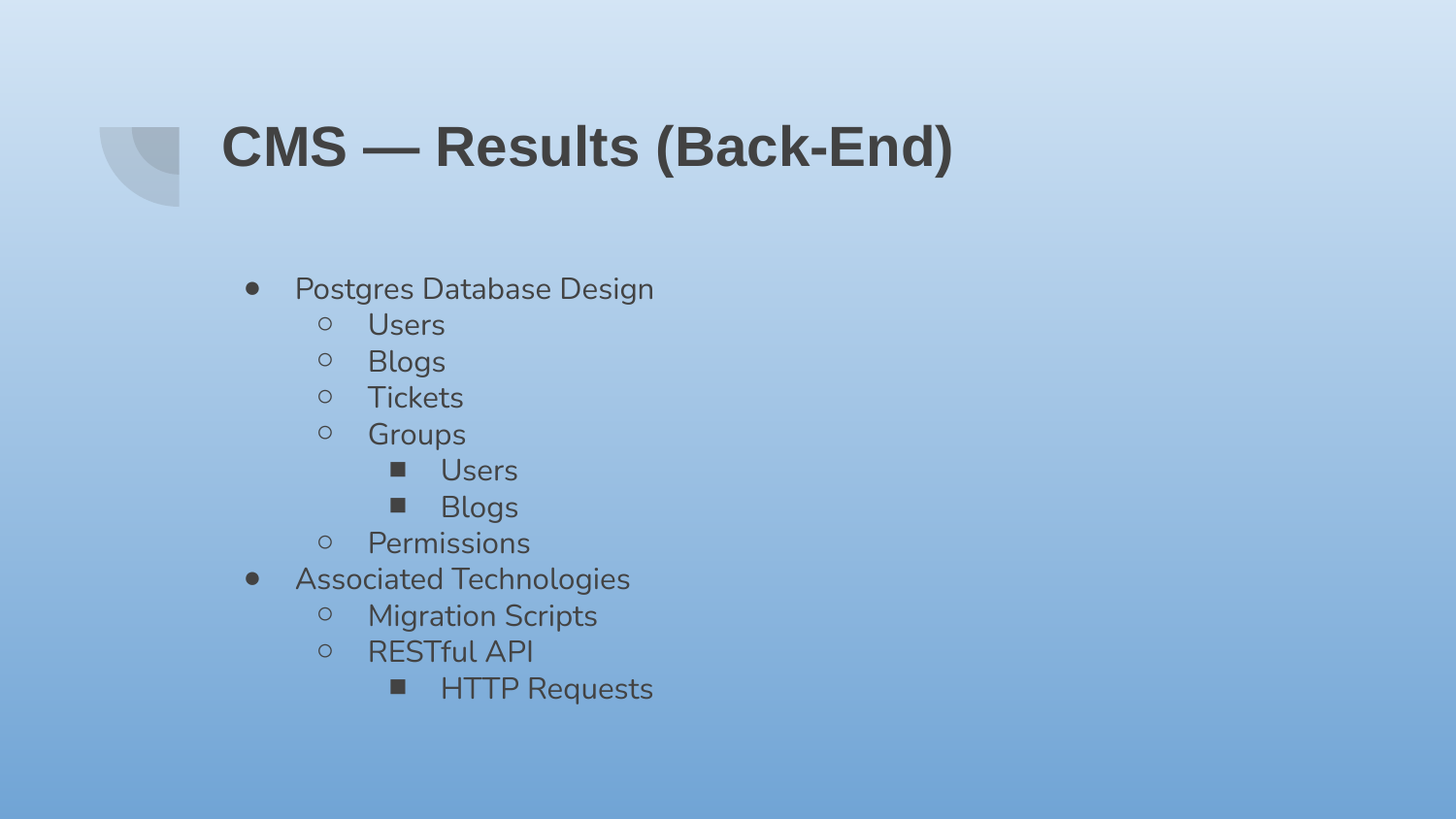

# CMS — Results (Back-End)
Postgres Database Design
Users
Blogs
Tickets
Groups
Users
Blogs
Permissions
Associated Technologies
Migration Scripts
RESTful API
HTTP Requests